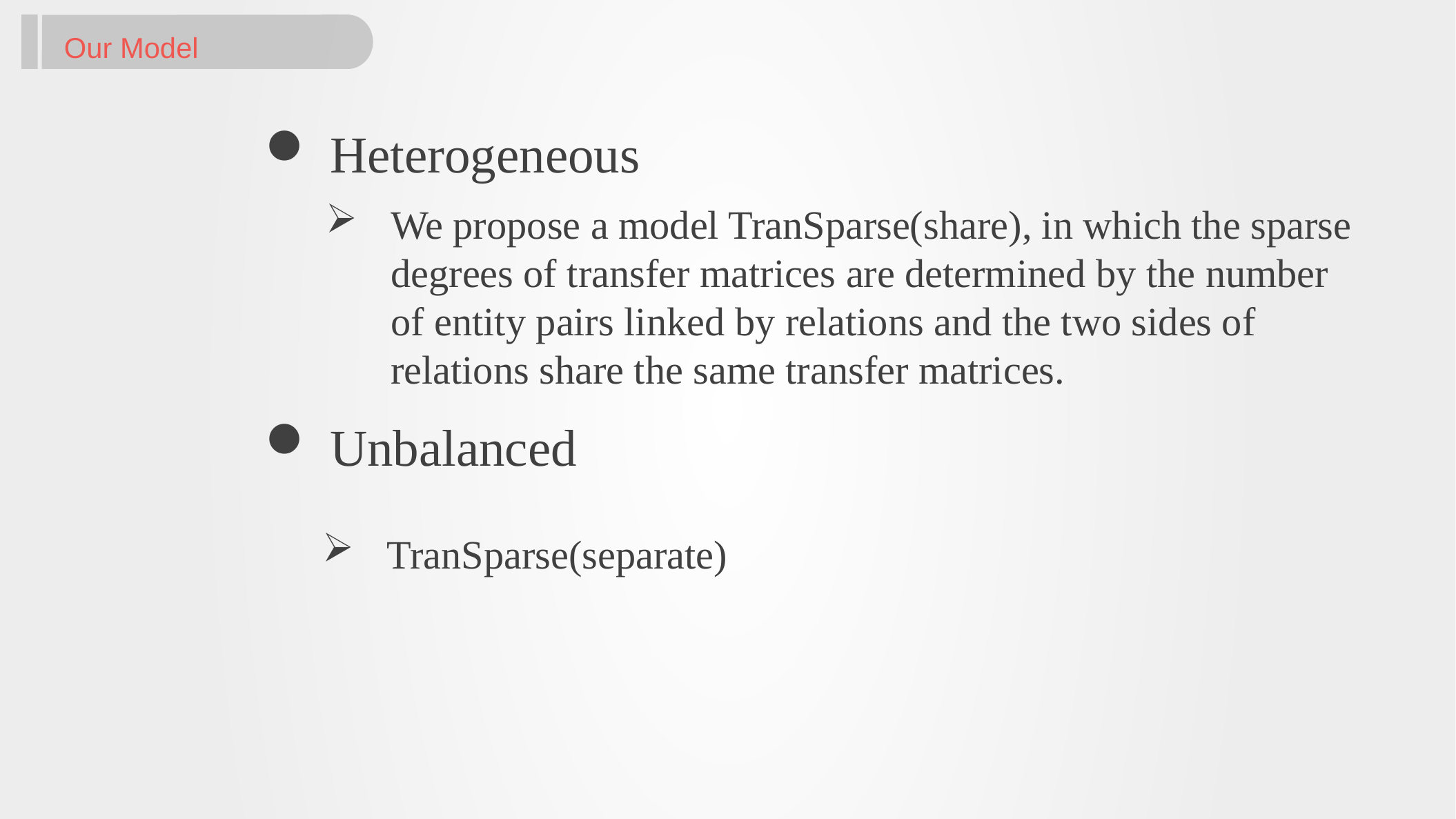

Our Model
 Heterogeneous
We propose a model TranSparse(share), in which the sparse degrees of transfer matrices are determined by the number of entity pairs linked by relations and the two sides of relations share the same transfer matrices.
 Unbalanced
TranSparse(separate)